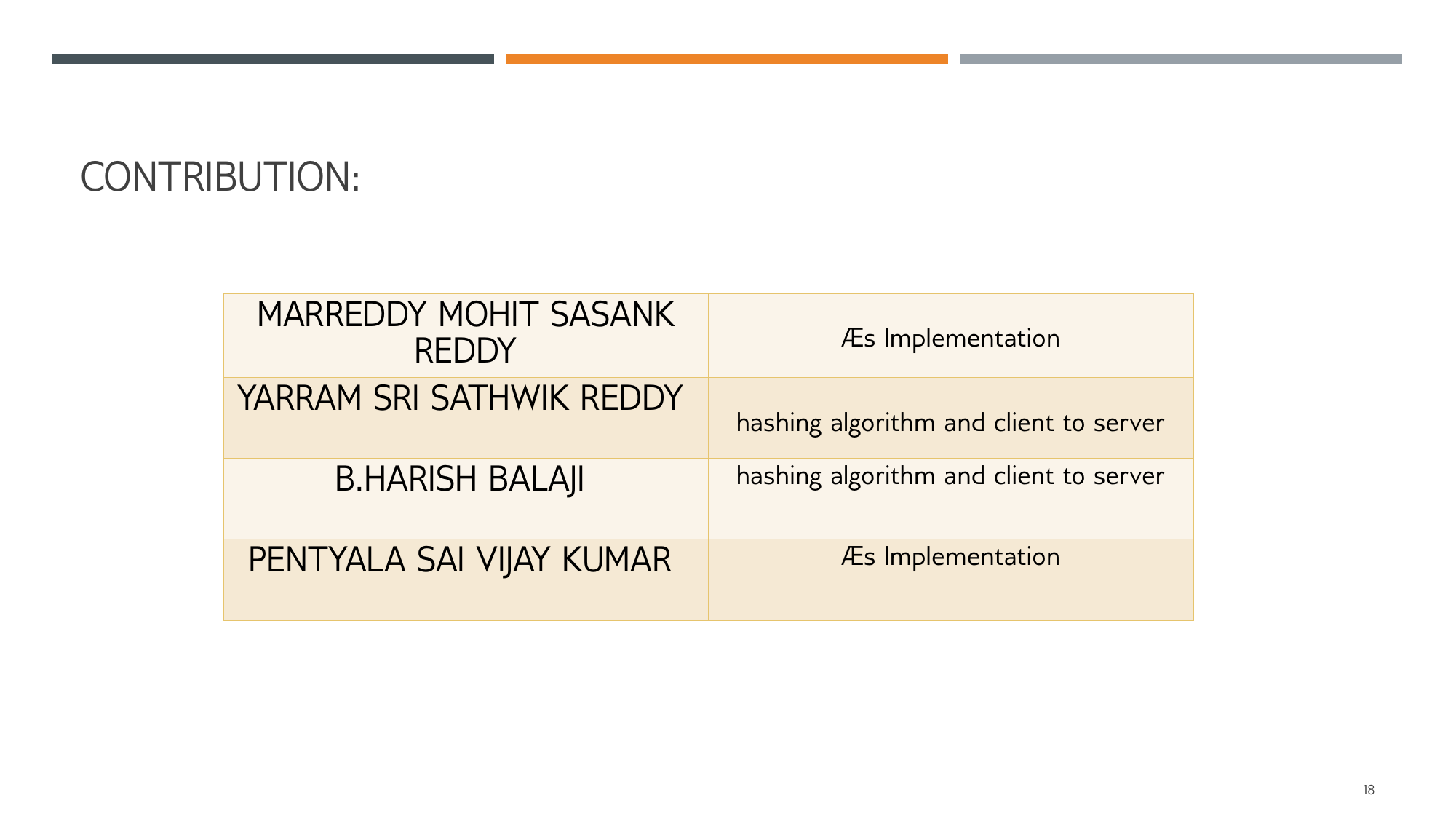

# CONTRIBUTION:
| MARREDDY MOHIT SASANK REDDY | Aes Implementation |
| --- | --- |
| YARRAM SRI SATHWIK REDDY | hashing algorithm and client to server |
| B.HARISH BALAJI | hashing algorithm and client to server |
| PENTYALA SAI VIJAY KUMAR | Aes Implementation |
18